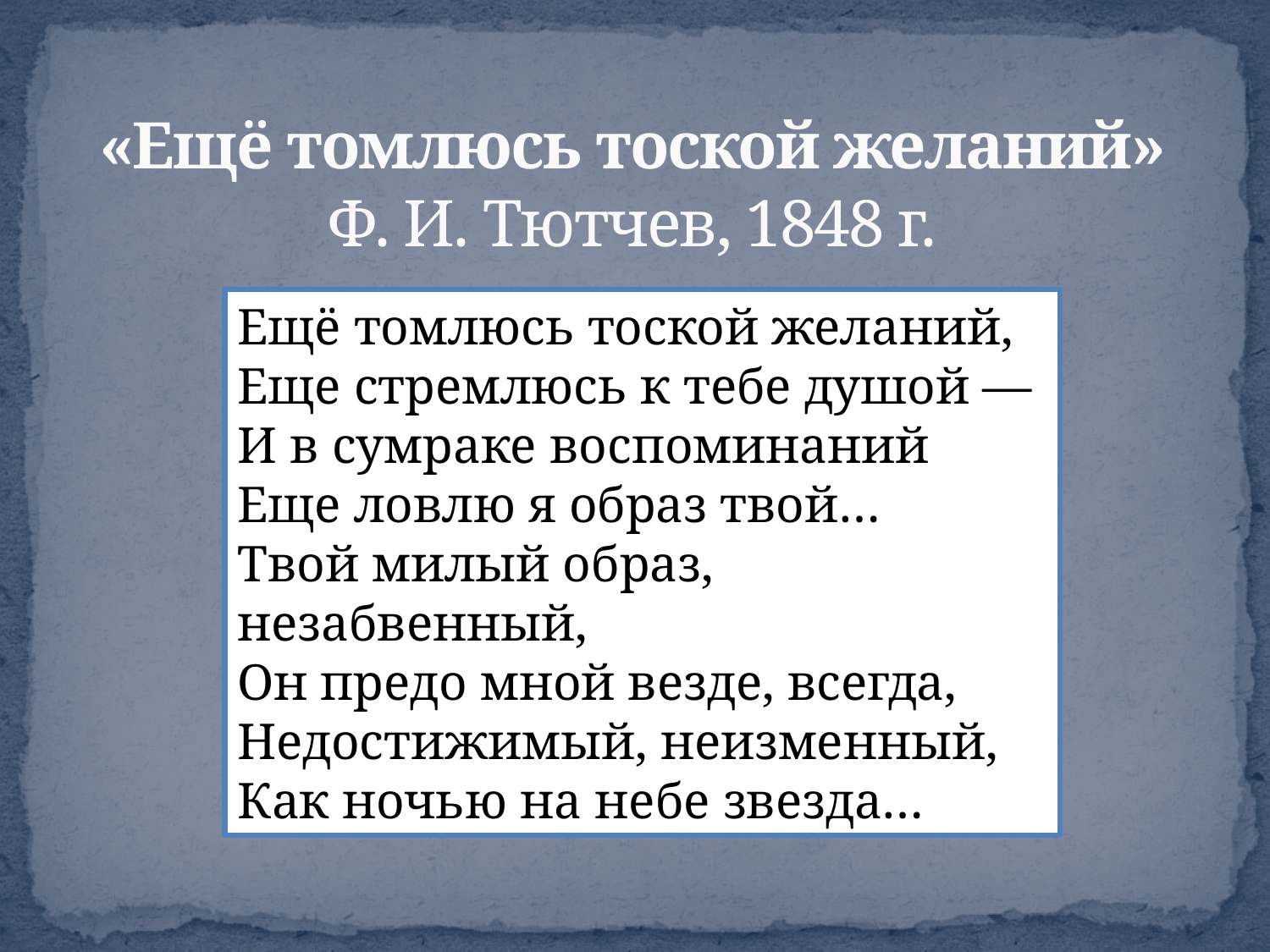

# «Ещё томлюсь тоской желаний» Ф. И. Тютчев, 1848 г.
Ещё томлюсь тоской желаний,
Еще стремлюсь к тебе душой —
И в сумраке воспоминаний
Еще ловлю я образ твой…
Твой милый образ, незабвенный,
Он предо мной везде, всегда,
Недостижимый, неизменный,
Как ночью на небе звезда…